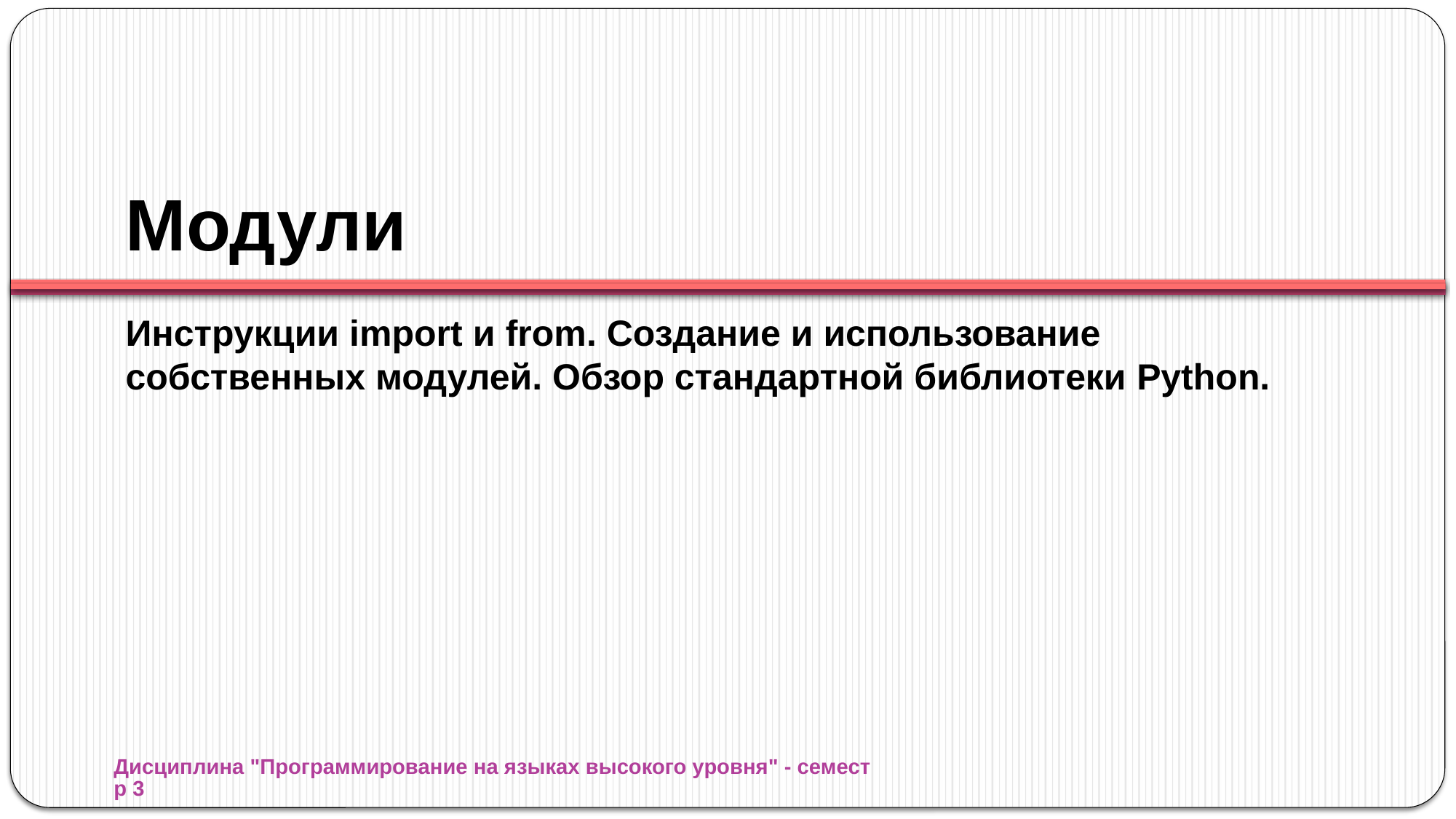

# Модули
Инструкции import и from. Создание и использование собственных модулей. Обзор стандартной библиотеки Python.
Дисциплина "Программирование на языках высокого уровня" - семестр 3